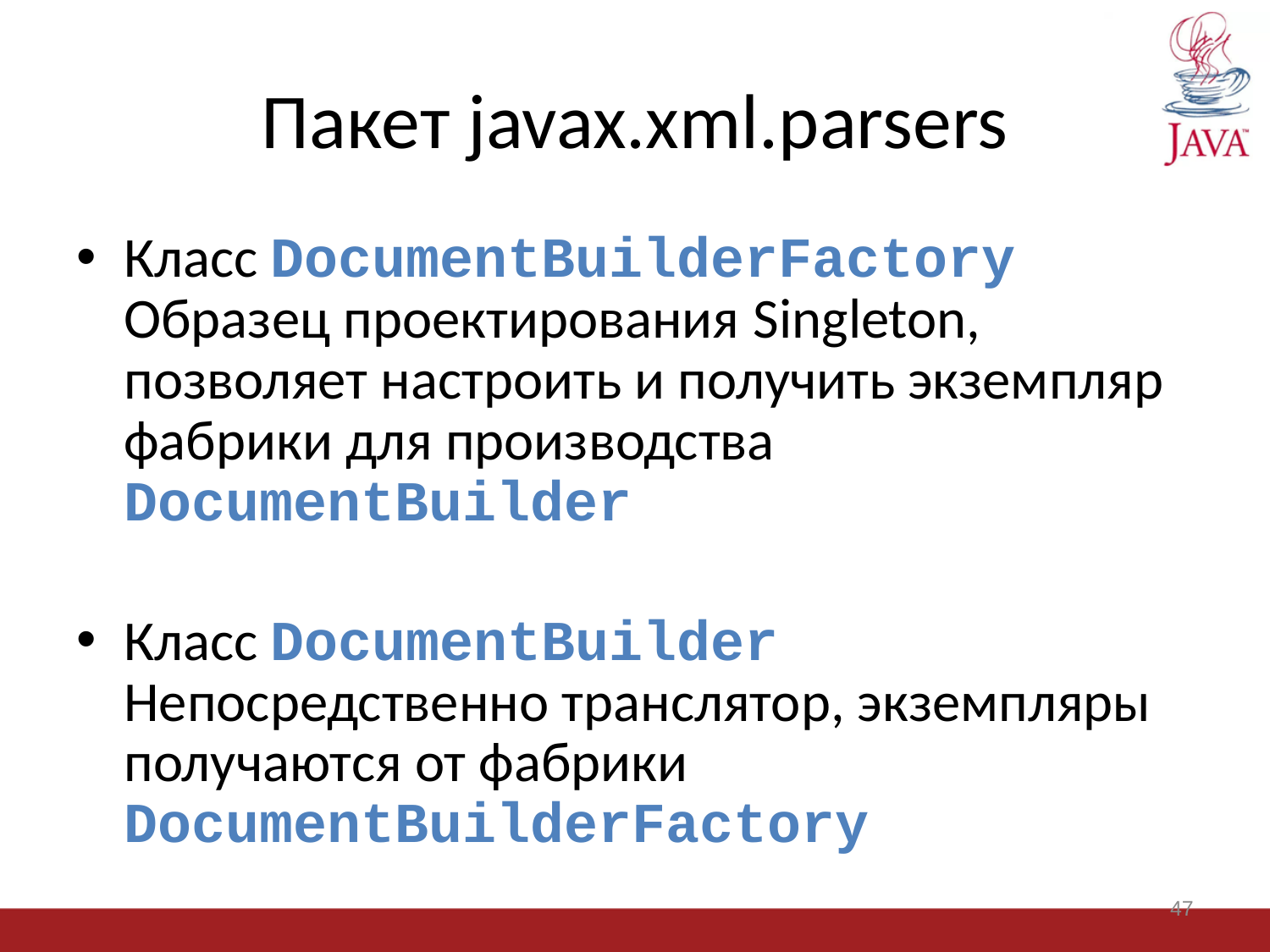

# Пакет javax.xml.parsers
Класс DocumentBuilderFactory
Образец проектирования Singleton, позволяет настроить и получить экземпляр фабрики для производства DocumentBuilder

Класс DocumentBuilder
Непосредственно транслятор, экземпляры получаются от фабрики DocumentBuilderFactory
47